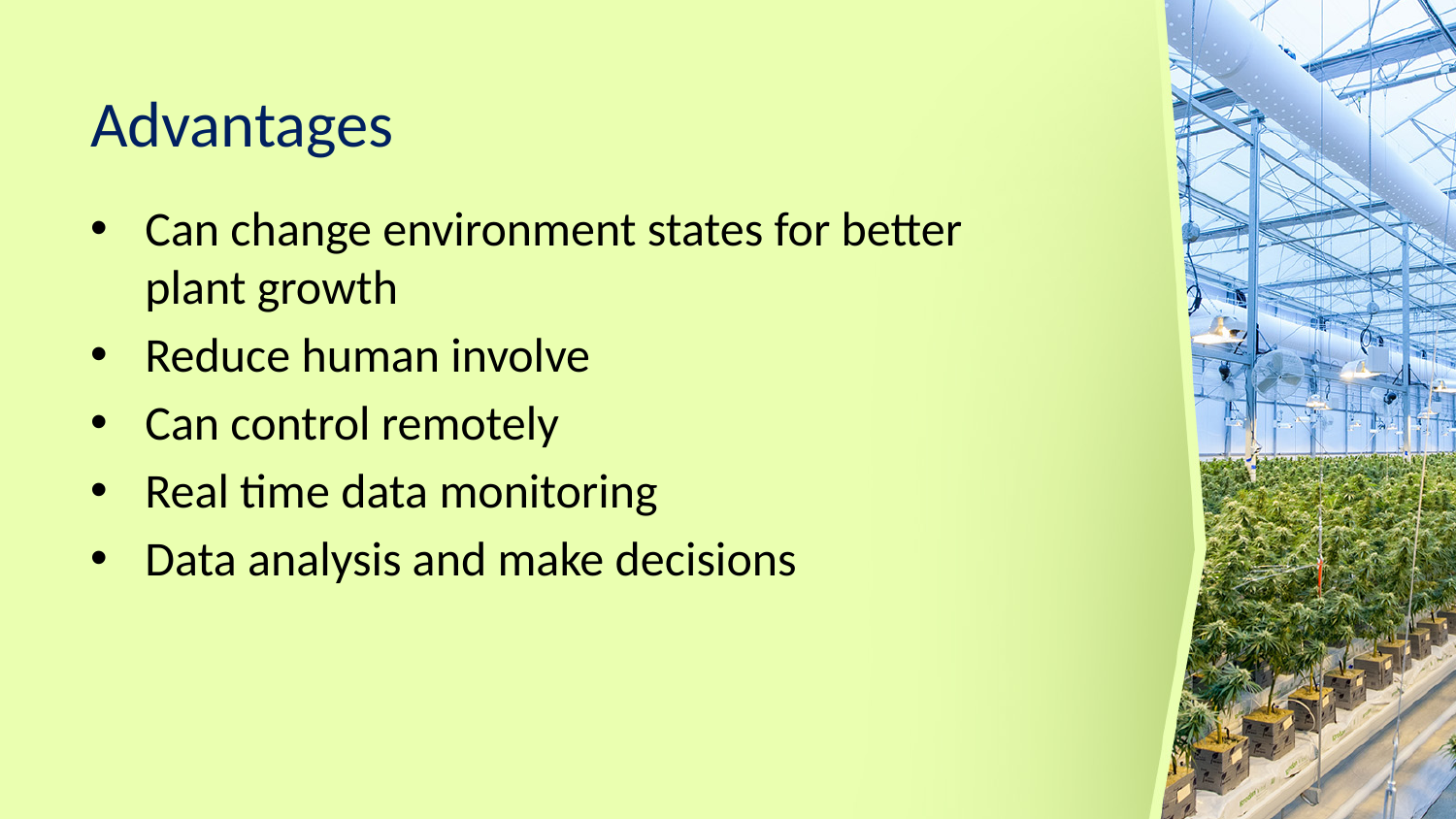

# Advantages
Can change environment states for better plant growth
Reduce human involve
Can control remotely
Real time data monitoring
Data analysis and make decisions